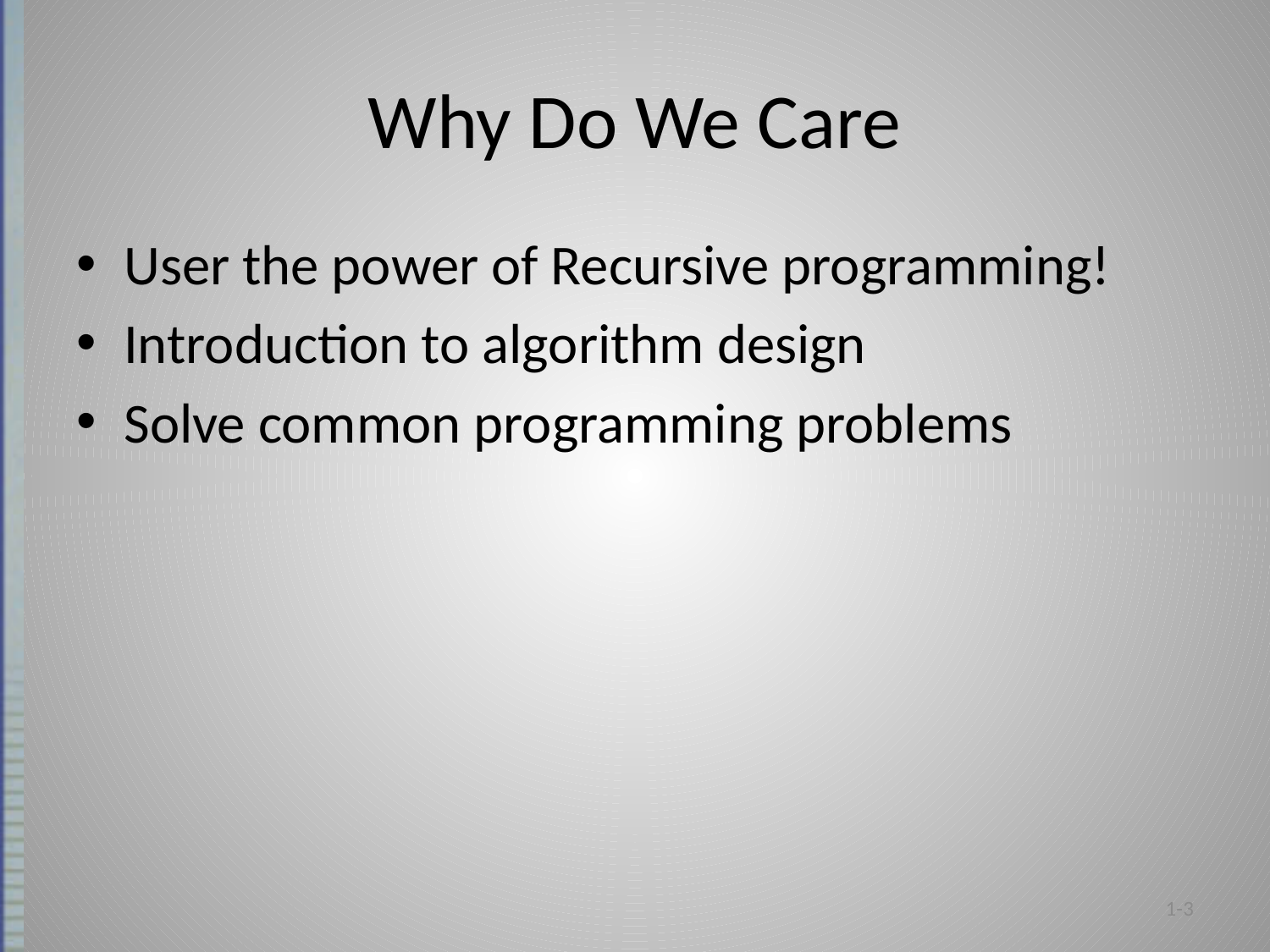

# Why Do We Care
User the power of Recursive programming!
Introduction to algorithm design
Solve common programming problems
1-3